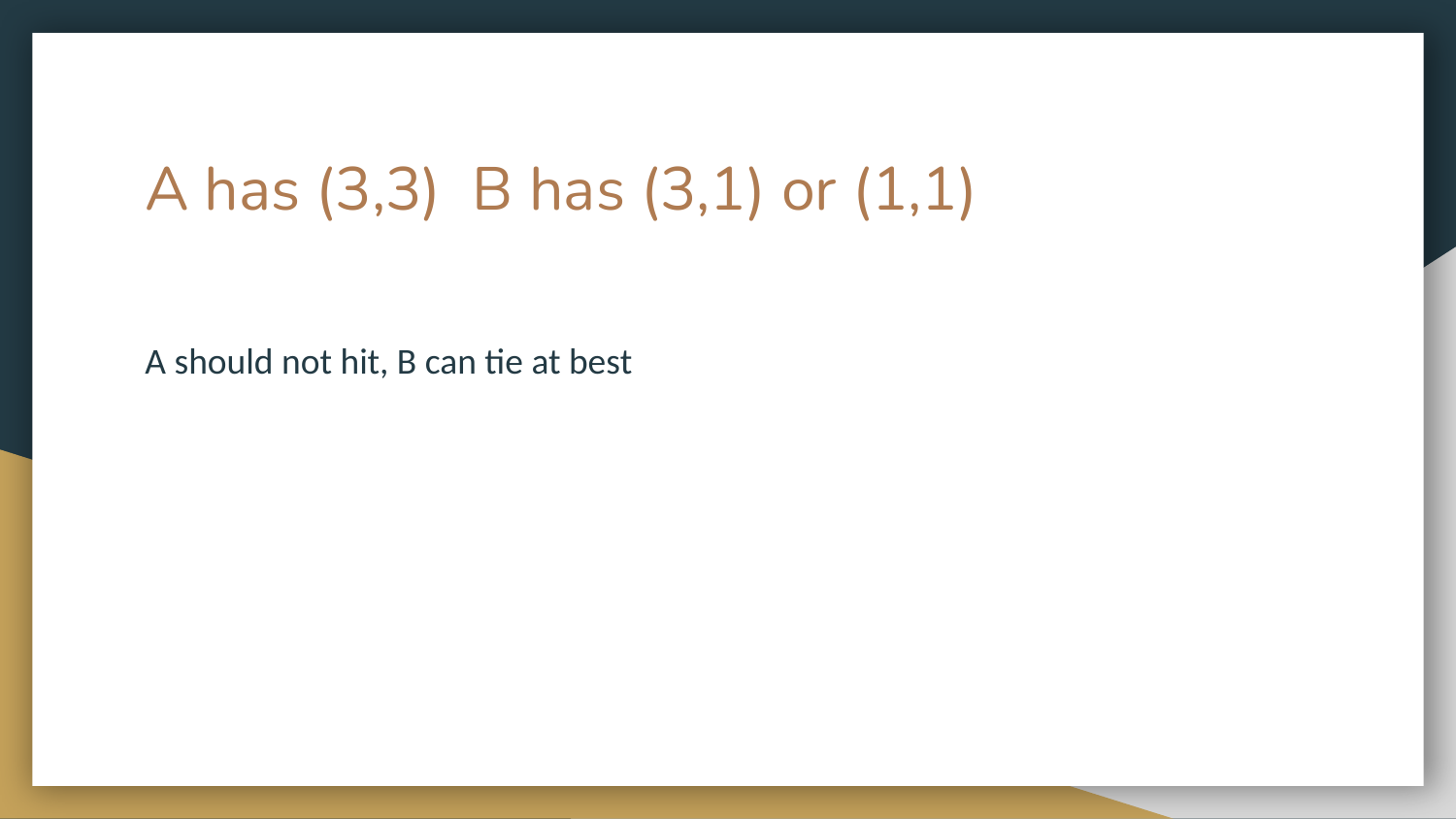

# A has (3,3)  B has (3,1) or (1,1)
A should not hit, B can tie at best